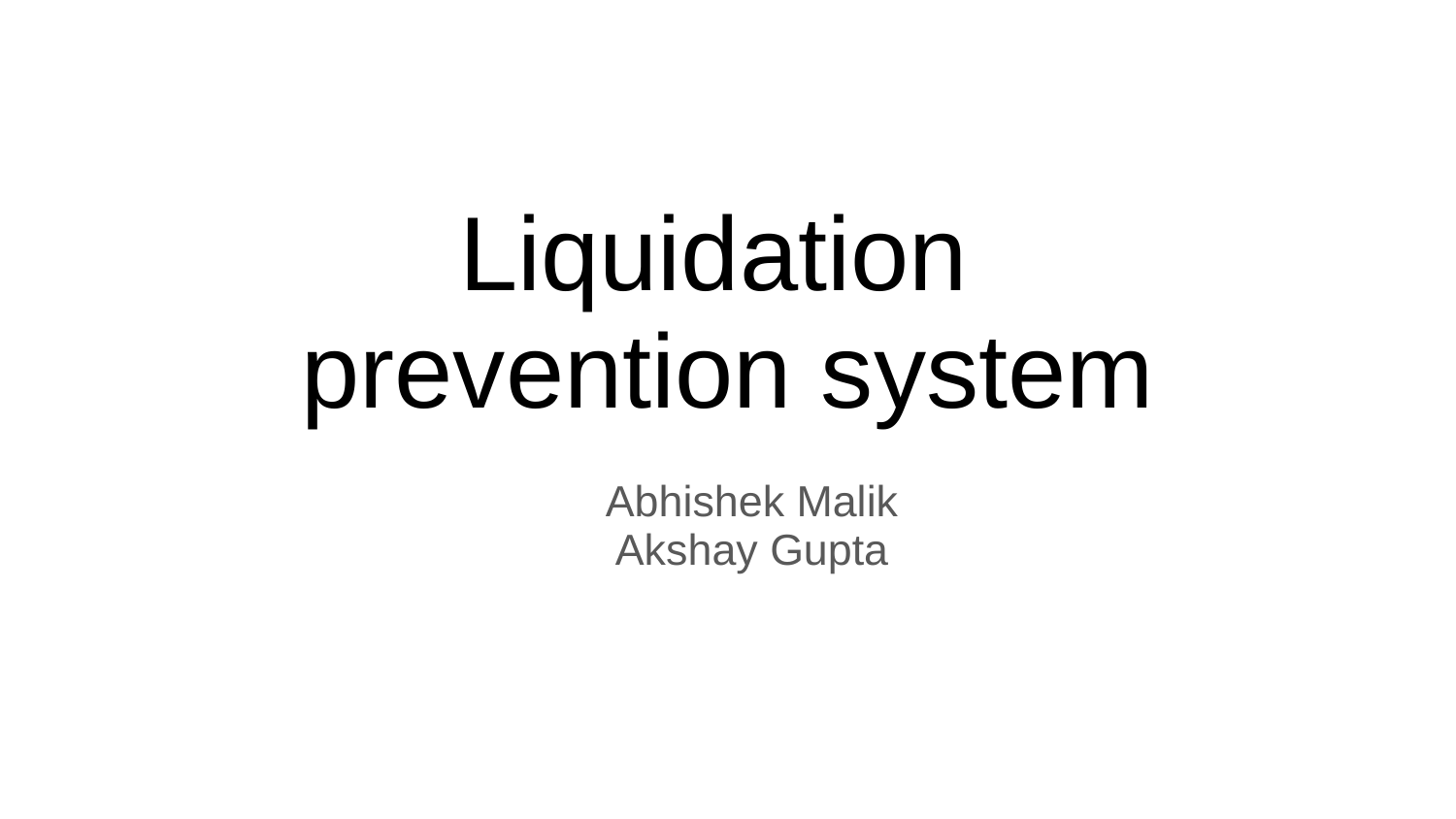

# Liquidation
prevention system
Abhishek Malik
Akshay Gupta